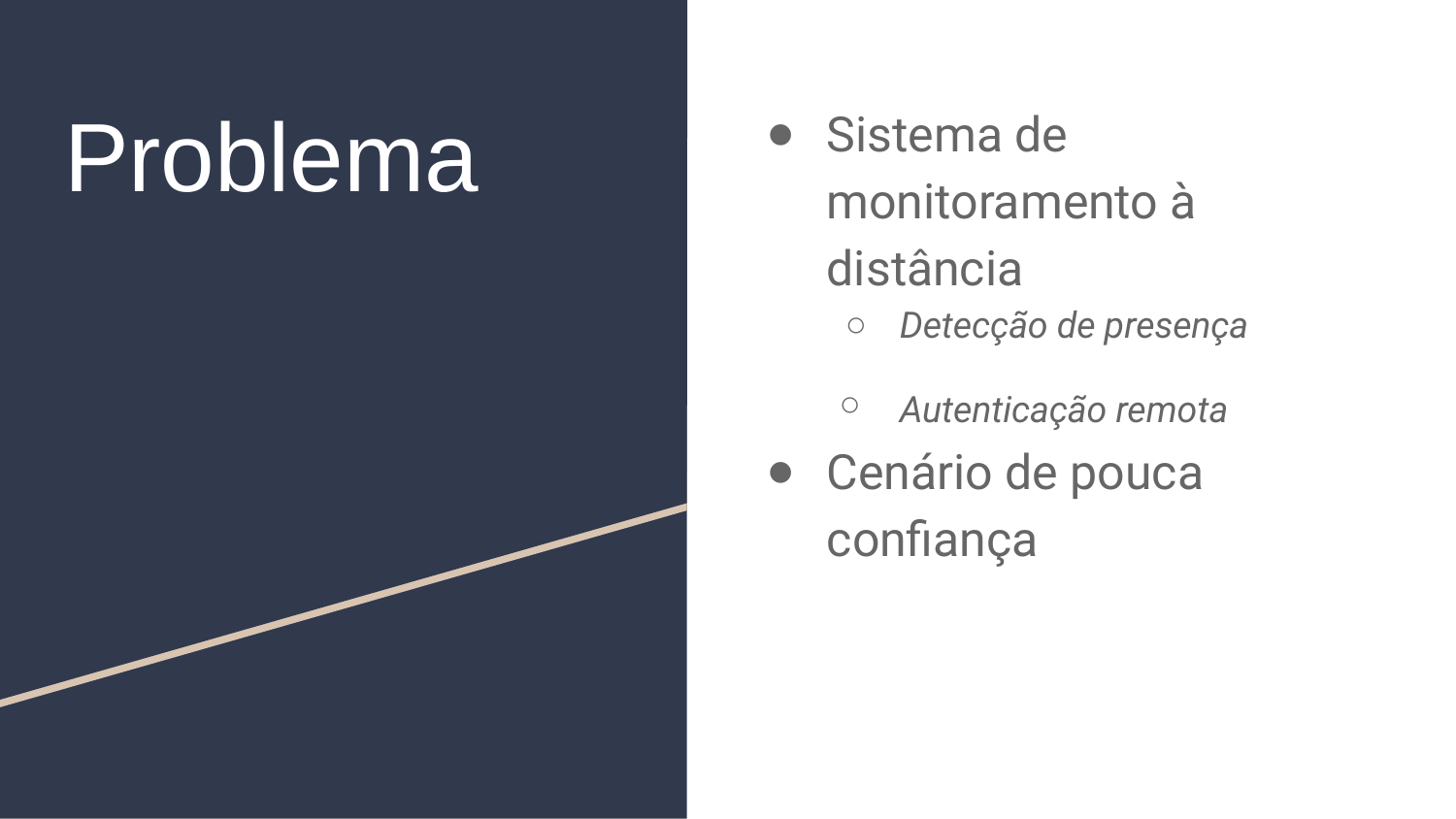

# Problema
Sistema de monitoramento à distância
Detecção de presença
Autenticação remota
Cenário de pouca confiança